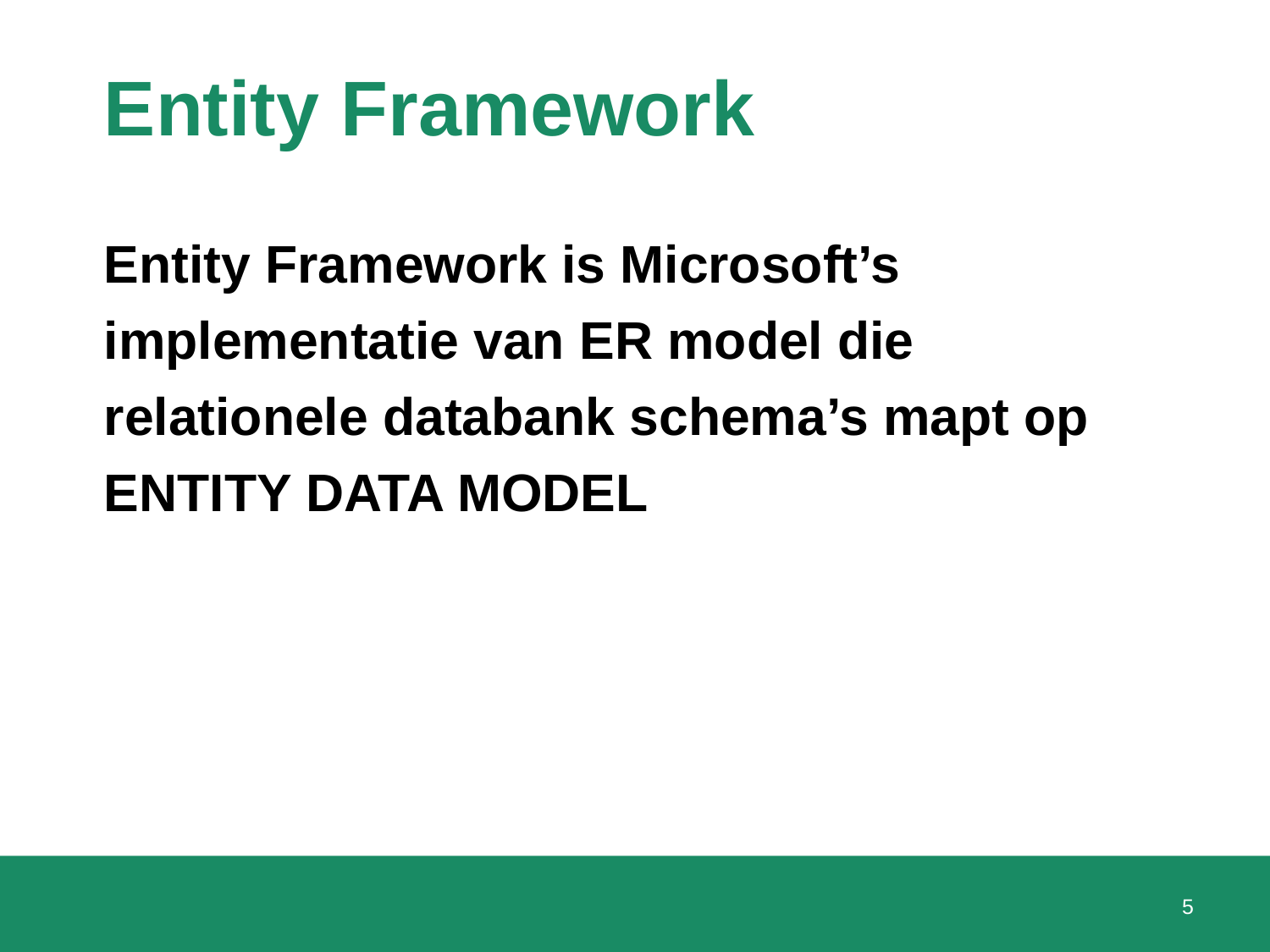

# Entity Framework
Entity Framework is Microsoft’s implementatie van ER model die relationele databank schema’s mapt op ENTITY DATA MODEL
5